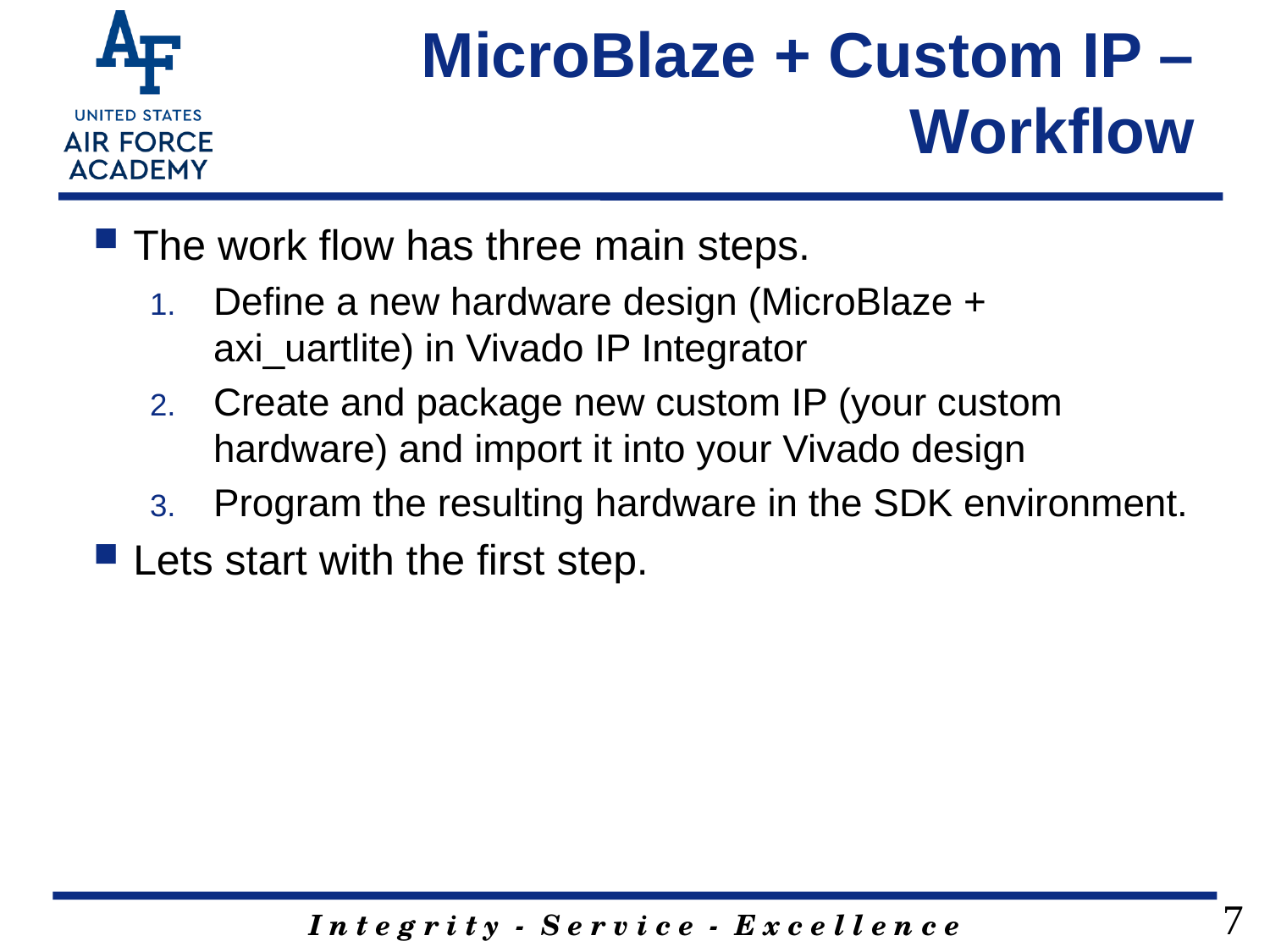

# MicroBlaze + Custom IP – Workflow
The work flow has three main steps.
Define a new hardware design (MicroBlaze + axi_uartlite) in Vivado IP Integrator
Create and package new custom IP (your custom hardware) and import it into your Vivado design
Program the resulting hardware in the SDK environment.
Lets start with the first step.

7